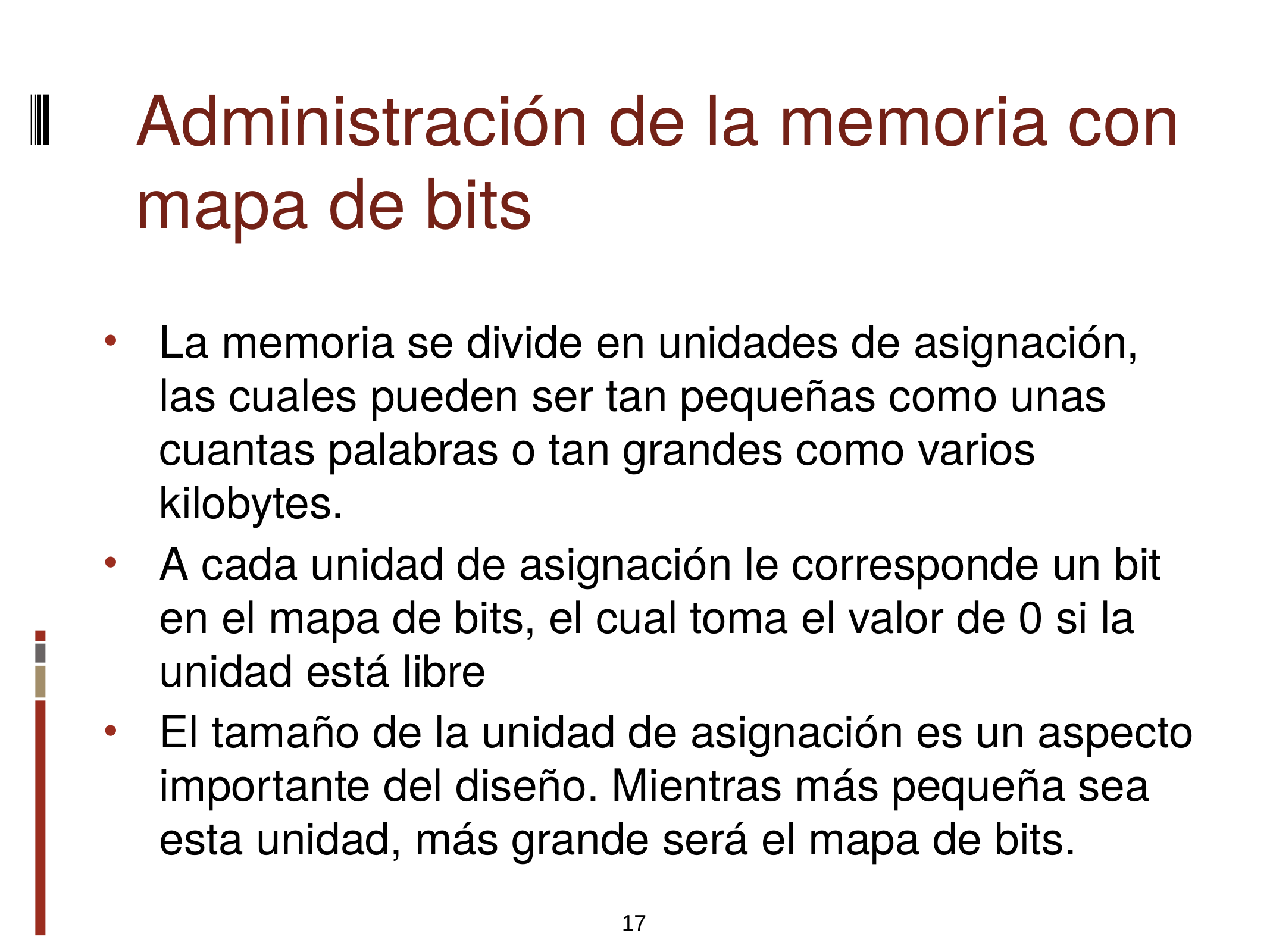

Administración de la memoria con mapa de bits

La memoria se divide en unidades de asignación, las cuales pueden ser tan pequeñas como unas cuantas palabras o tan grandes como varios kilobytes.
A cada unidad de asignación le corresponde un bit en el mapa de bits, el cual toma el valor de 0 si la unidad está libre
El tamaño de la unidad de asignación es un aspecto importante del diseño. Mientras más pequeña sea esta unidad, más grande será el mapa de bits.

17